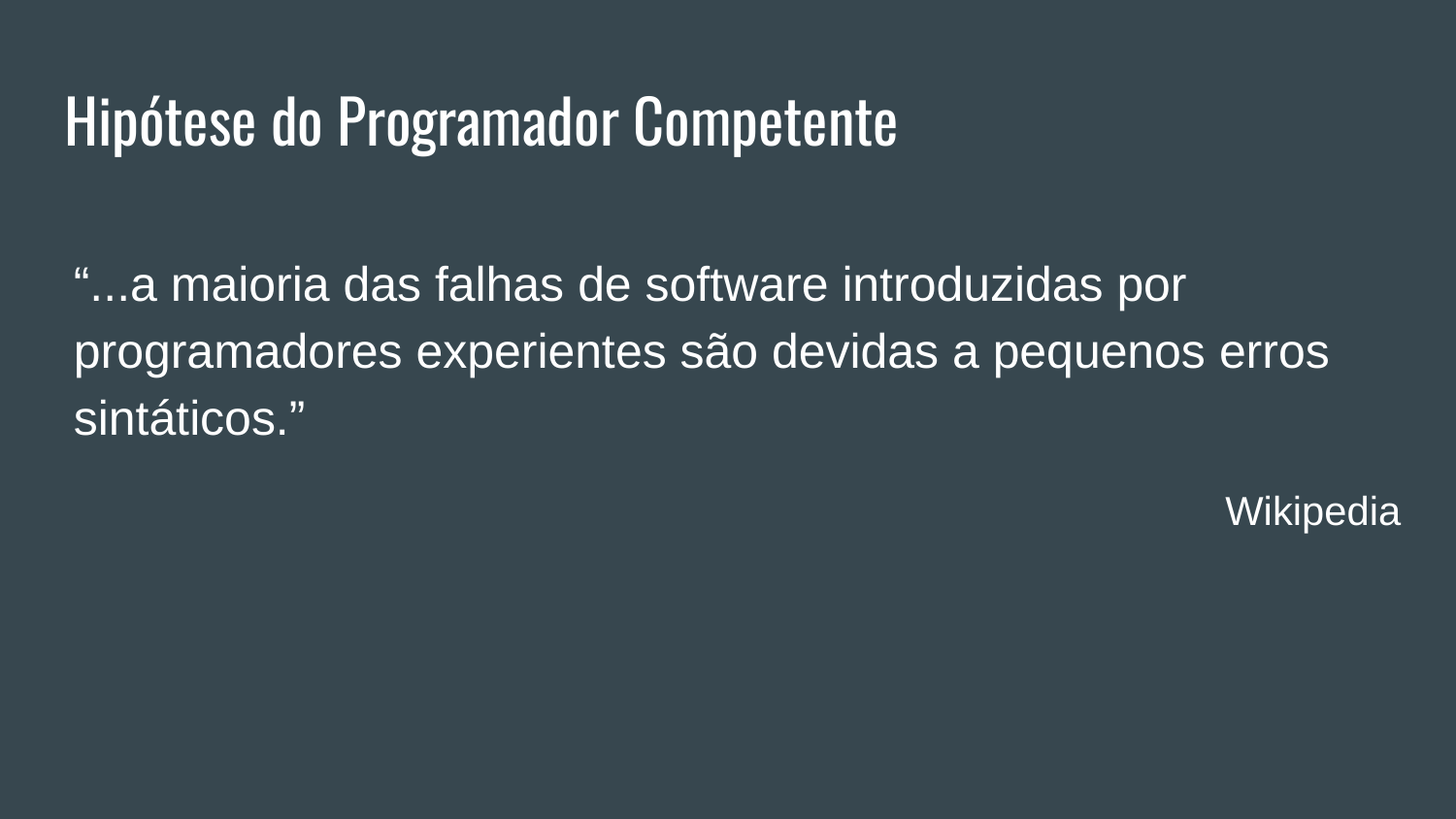

# Hipótese do Programador Competente
“...a maioria das falhas de software introduzidas por programadores experientes são devidas a pequenos erros sintáticos.”
Wikipedia